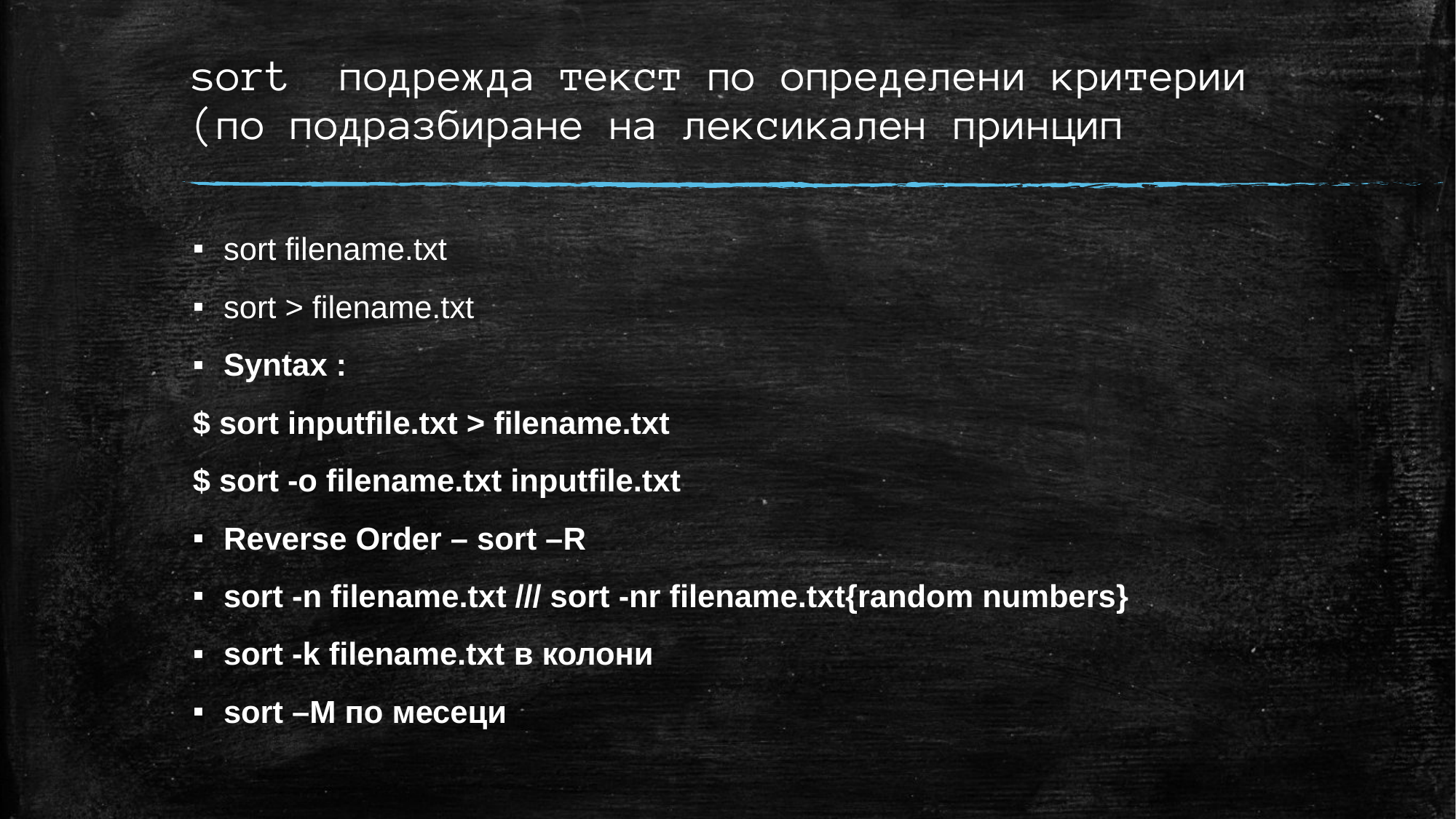

# sort  подрежда текст по определени критерии (по подразбиране на лексикален принцип
sort filename.txt
sort > filename.txt
Syntax :
$ sort inputfile.txt > filename.txt
$ sort -o filename.txt inputfile.txt
Reverse Order – sort –R
sort -n filename.txt /// sort -nr filename.txt{random numbers}
sort -k filename.txt в колони
sort –M по месеци